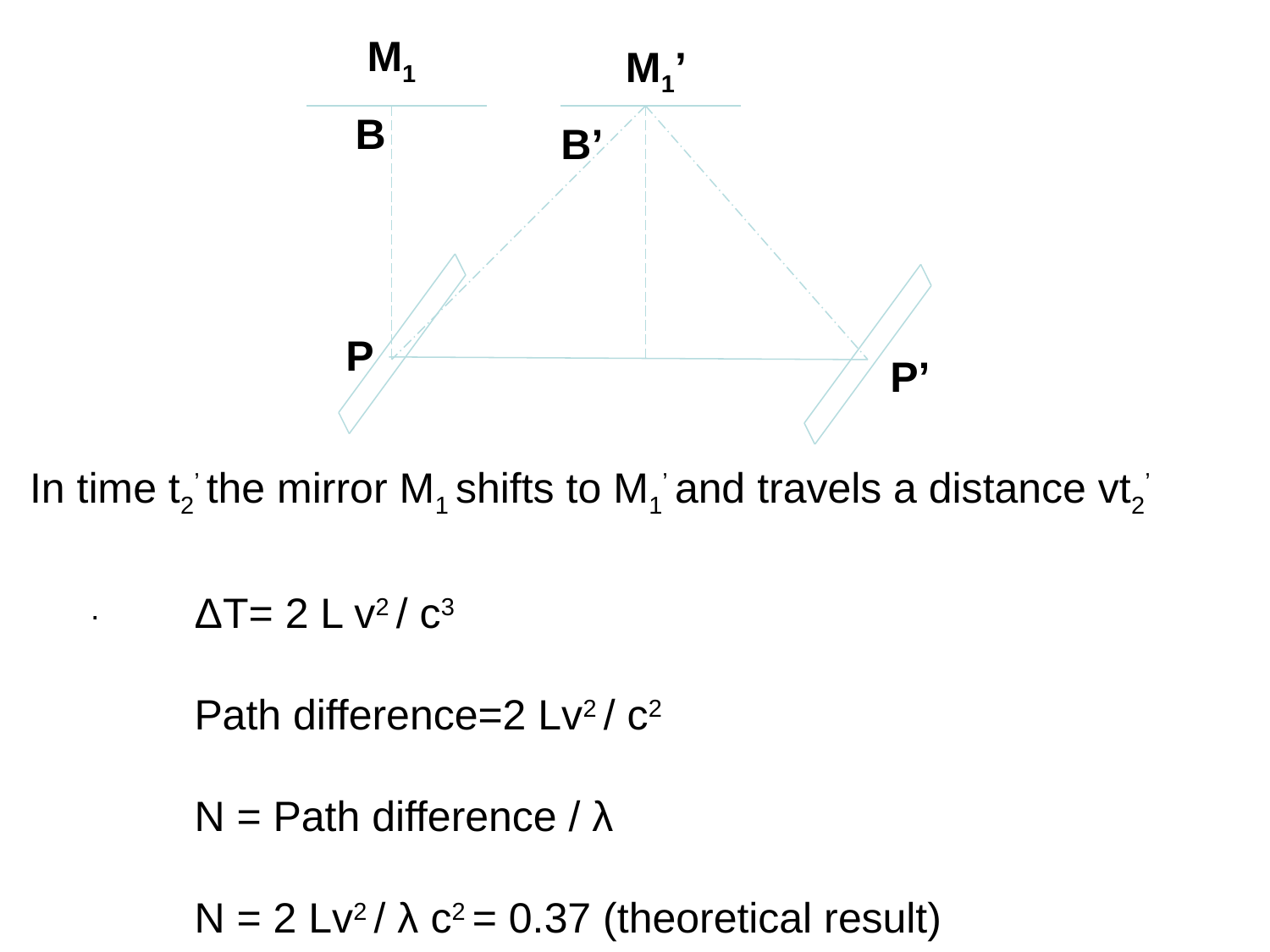

M1
M1’
B
B’
P
P’
     In time t2’ the mirror M1 shifts to M1’ and travels a distance vt2’

ΔT= 2 L v2 / c3

Path difference=2 Lv2 / c2

N = Path difference / λ

N = 2 Lv2 / λ c2 = 0.37 (theoretical result)

.